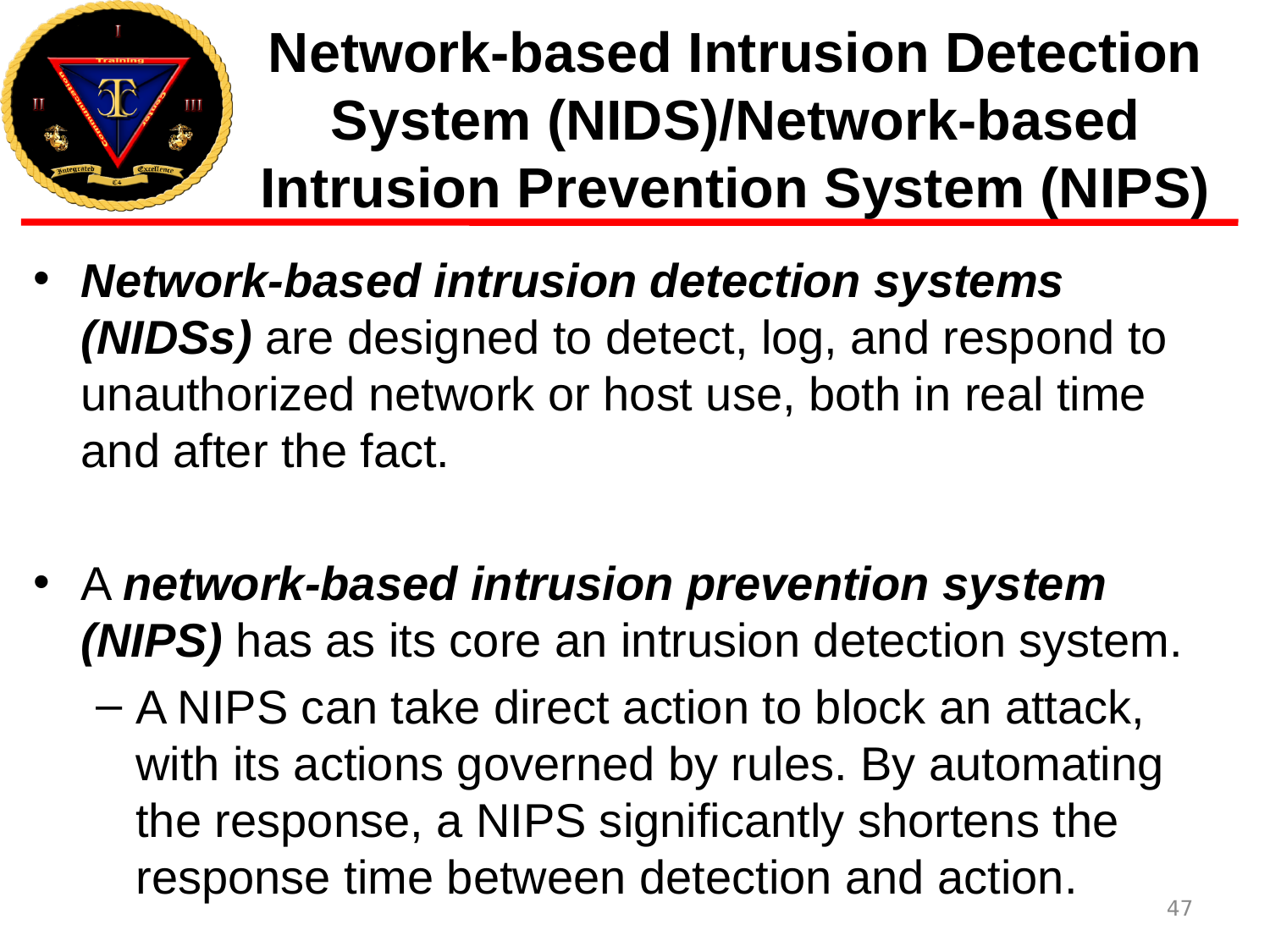

# Network-based Intrusion Detection System (NIDS)/Network-based Intrusion Prevention System (NIPS)
Network-based intrusion detection systems (NIDSs) are designed to detect, log, and respond to unauthorized network or host use, both in real time and after the fact.

A network-based intrusion prevention system (NIPS) has as its core an intrusion detection system.
A NIPS can take direct action to block an attack, with its actions governed by rules. By automating the response, a NIPS significantly shortens the response time between detection and action.
47